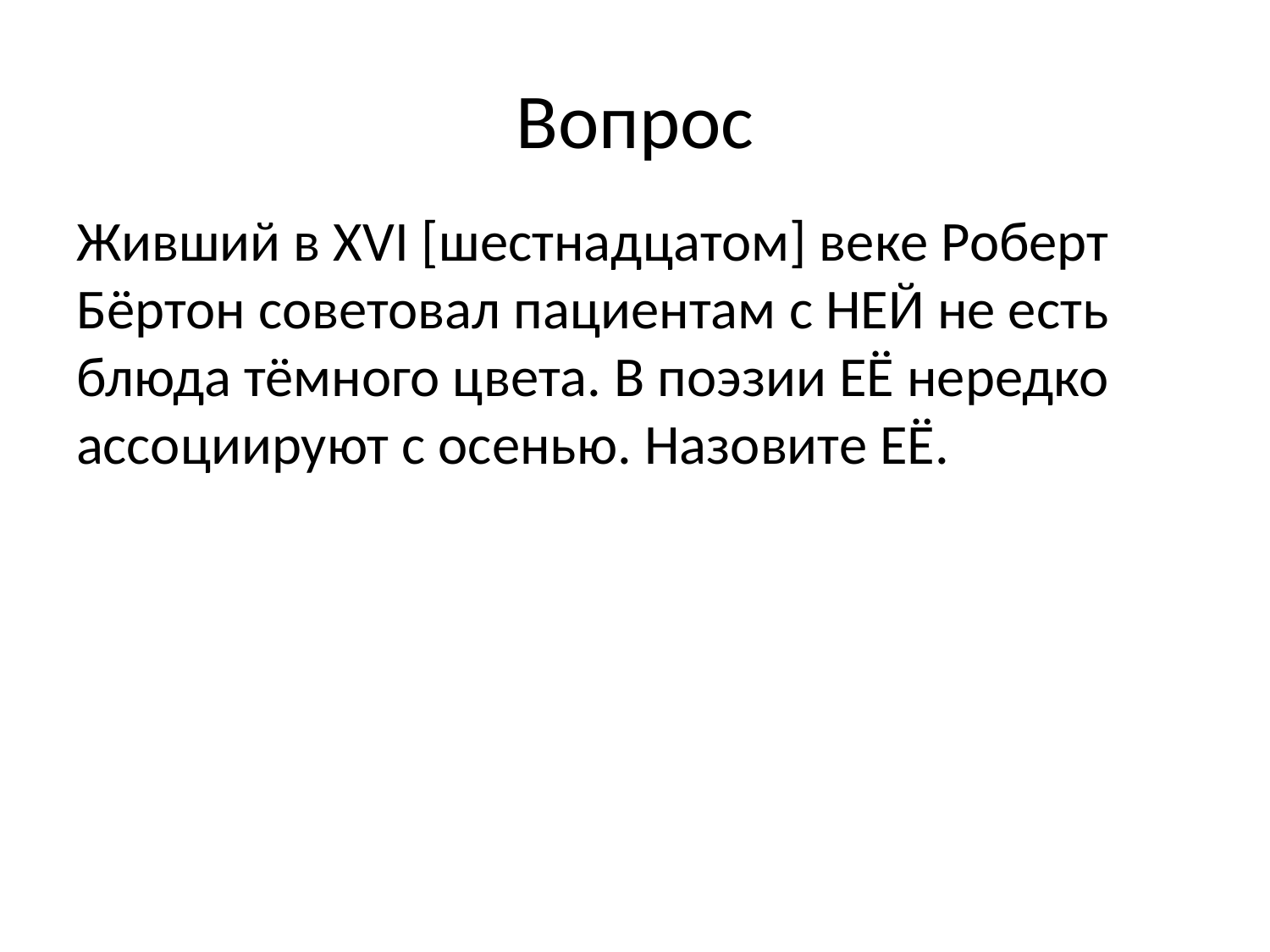

# Вопрос
Живший в XVI [шестнадцатом] веке Роберт Бёртон советовал пациентам с НЕЙ не есть блюда тёмного цвета. В поэзии ЕЁ нередко ассоциируют с осенью. Назовите ЕЁ.